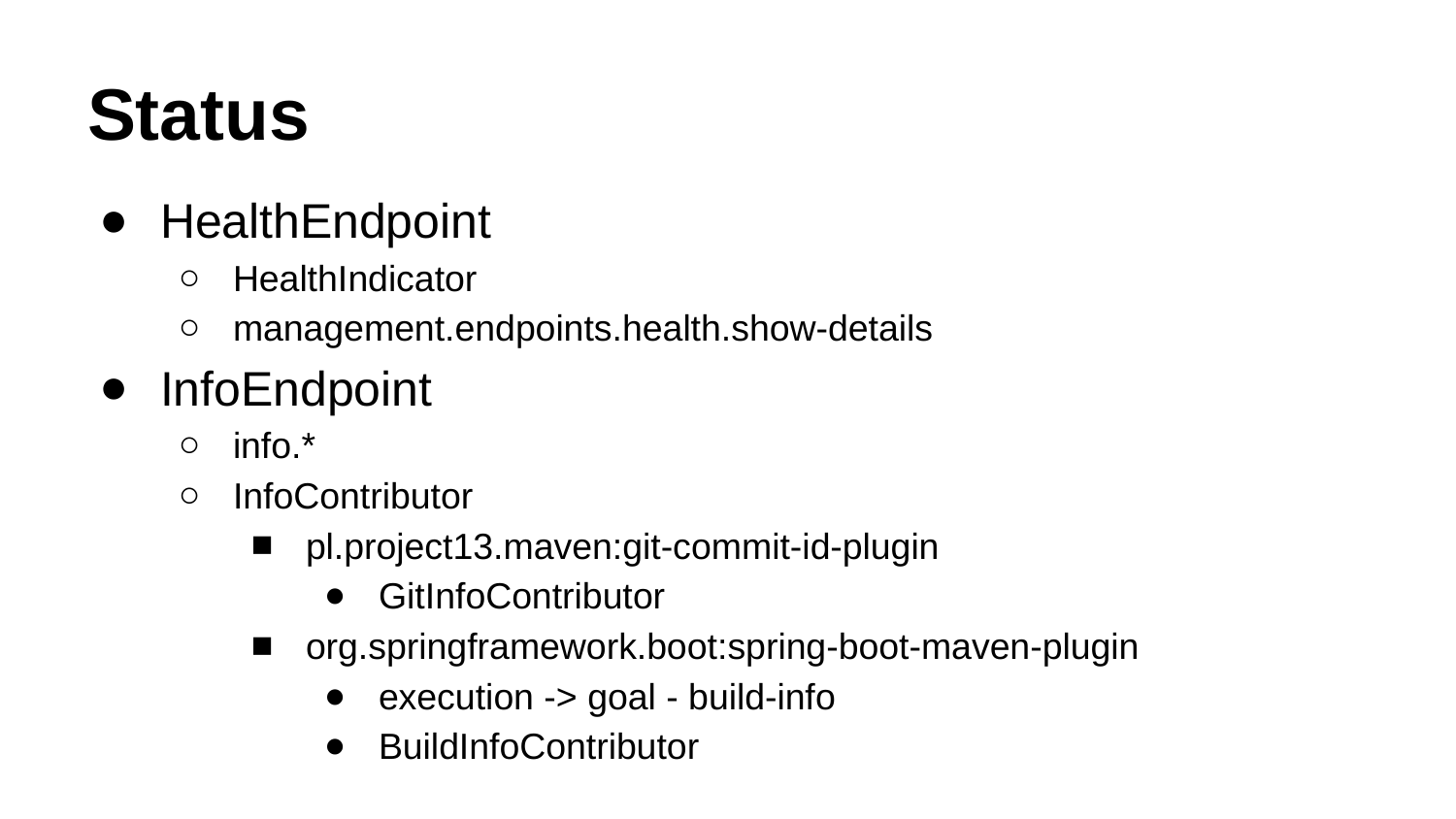

# Status
HealthEndpoint
HealthIndicator
management.endpoints.health.show-details
InfoEndpoint
info.*
InfoContributor
pl.project13.maven:git-commit-id-plugin
GitInfoContributor
org.springframework.boot:spring-boot-maven-plugin
execution -> goal - build-info
BuildInfoContributor